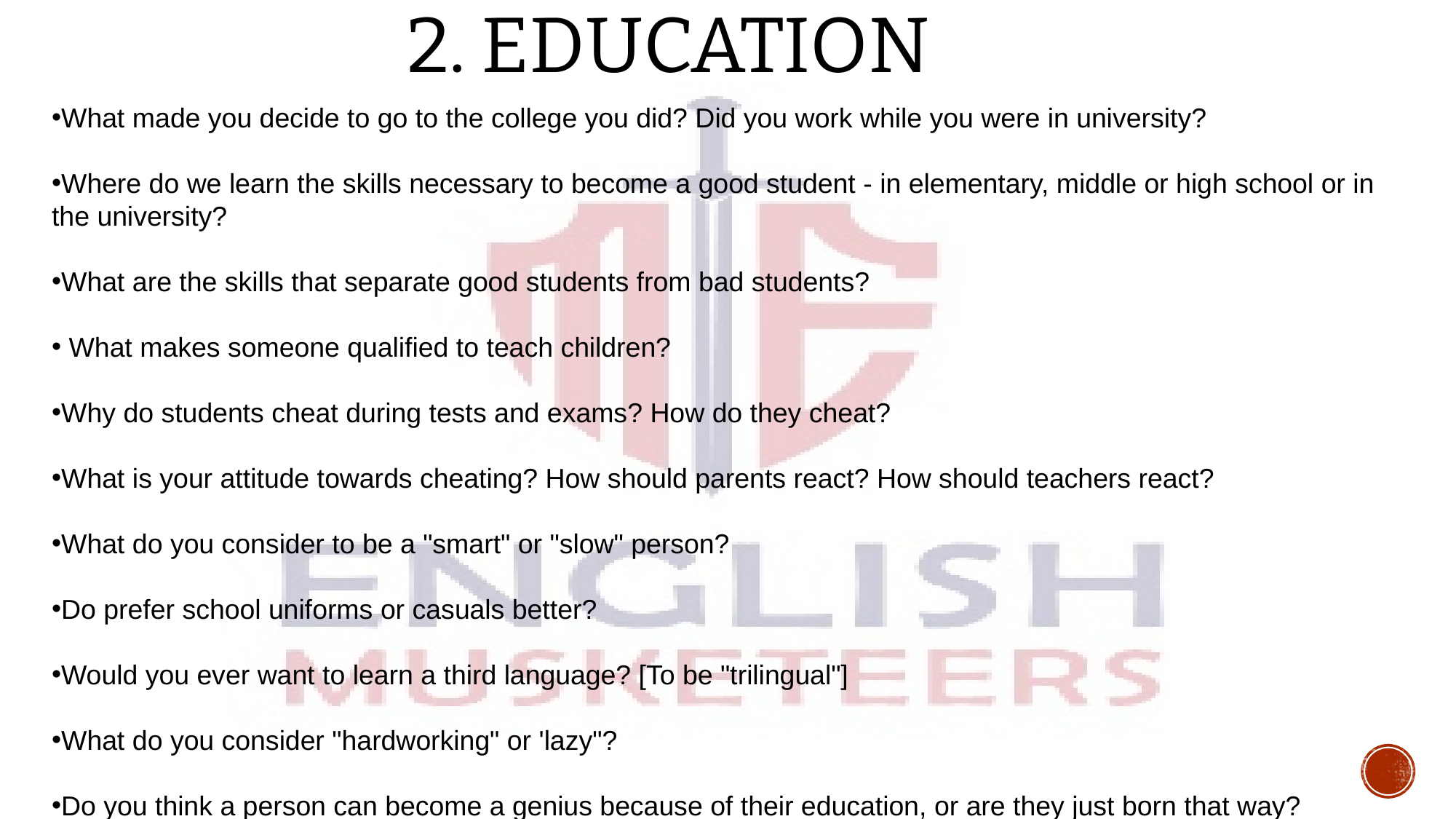

# 2. Education
What made you decide to go to the college you did? Did you work while you were in university?

Where do we learn the skills necessary to become a good student - in elementary, middle or high school or in the university?

What are the skills that separate good students from bad students?

 What makes someone qualified to teach children?

Why do students cheat during tests and exams? How do they cheat?

What is your attitude towards cheating? How should parents react? How should teachers react?

What do you consider to be a "smart" or "slow" person?

Do prefer school uniforms or casuals better?

Would you ever want to learn a third language? [To be "trilingual"]

What do you consider "hardworking" or 'lazy"?

Do you think a person can become a genius because of their education, or are they just born that way?

Do you think there were subjects that your school taught and were not important?